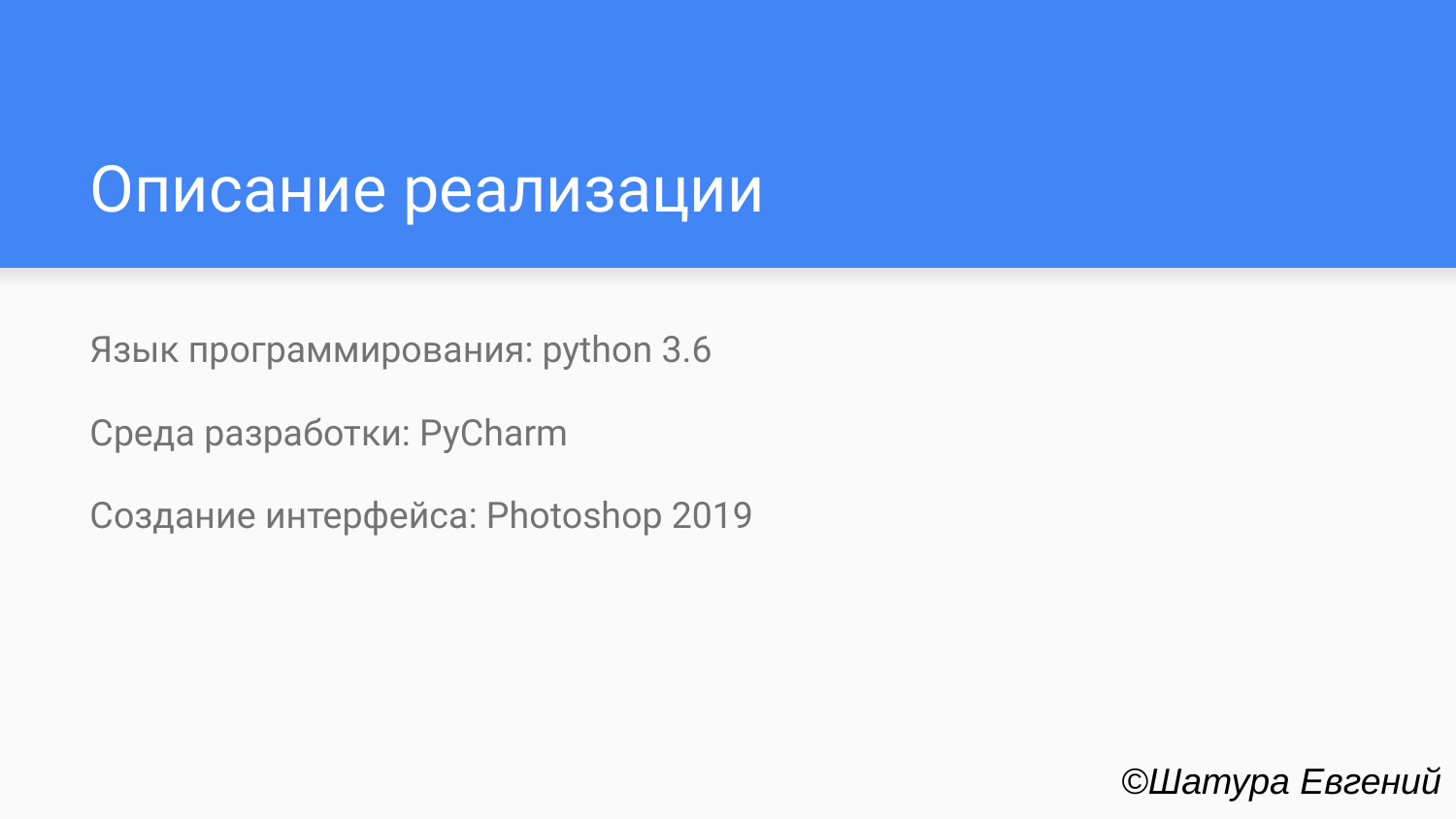

# Описание реализации
Язык программирования: python 3.6
Среда разработки: PyCharm
Создание интерфейса: Photoshop 2019

©Шатура Евгений